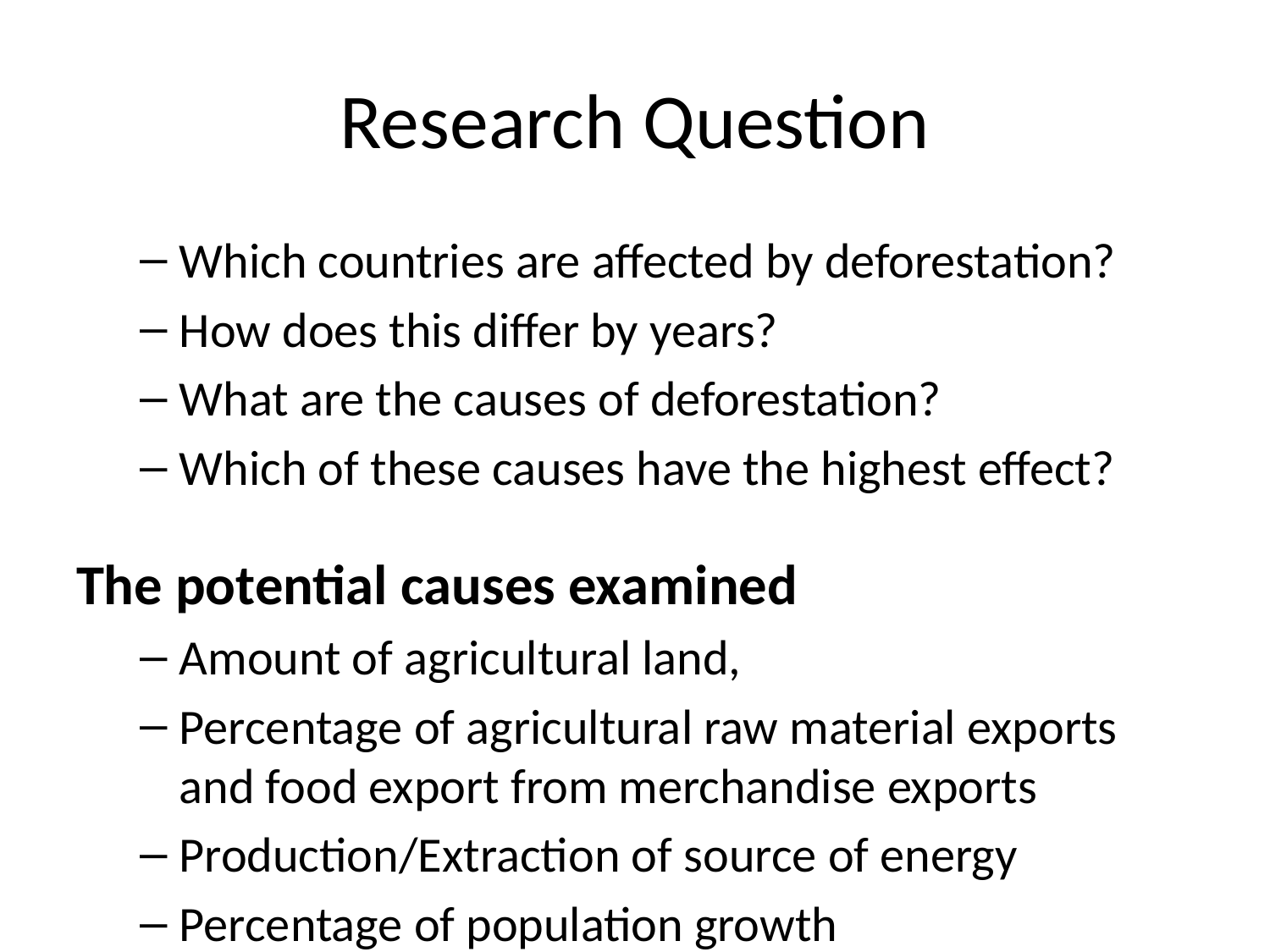

# Research Question
Which countries are affected by deforestation?
How does this differ by years?
What are the causes of deforestation?
Which of these causes have the highest effect?
The potential causes examined
Amount of agricultural land,
Percentage of agricultural raw material exports and food export from merchandise exports
Production/Extraction of source of energy
Percentage of population growth
Openness to trade
Soy production